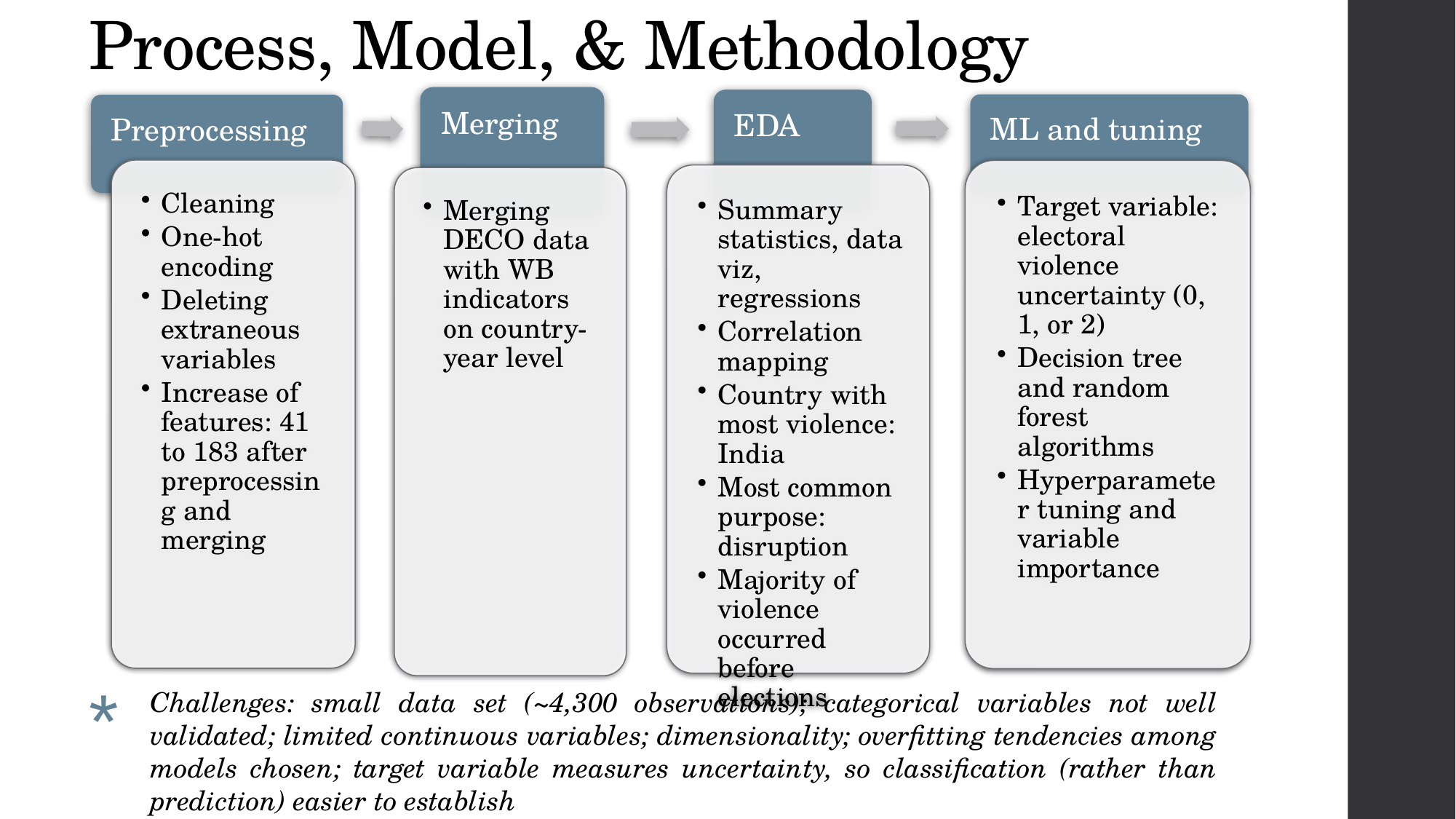

Process, Model, & Methodology
Preprocessing
Cleaning
One-hot encoding
Deleting extraneous variables
Increase of features: 41 to 183 after preprocessing and merging

Merging
Merging DECO data with WB indicators on country-year level

EDA
Summary statistics, data viz, regressions
Correlation mapping
Country with most violence: India
Most common purpose: disruption
Majority of violence occurred before elections

ML and tuning
Target variable: electoral violence uncertainty (0, 1, or 2)
Decision tree and random forest algorithms
Hyperparameter tuning and variable importance
*
Challenges: small data set (~4,300 observations); categorical variables not well validated; limited continuous variables; dimensionality; overfitting tendencies among models chosen; target variable measures uncertainty, so classification (rather than prediction) easier to establish